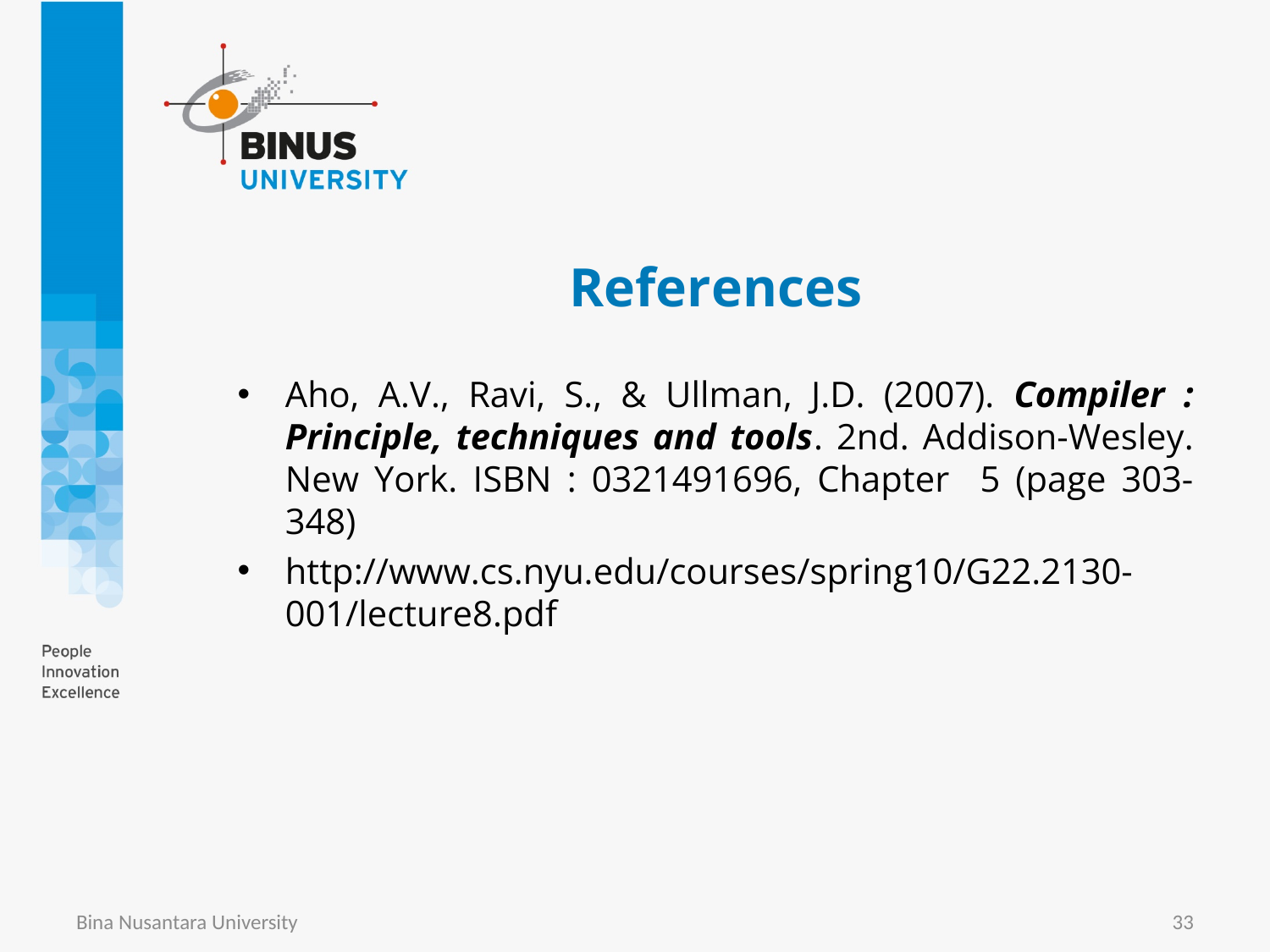

# References
Aho, A.V., Ravi, S., & Ullman, J.D. (2007). Compiler : Principle, techniques and tools. 2nd. Addison-Wesley. New York. ISBN : 0321491696, Chapter  5 (page 303-348)
http://www.cs.nyu.edu/courses/spring10/G22.2130-001/lecture8.pdf
Bina Nusantara University
33